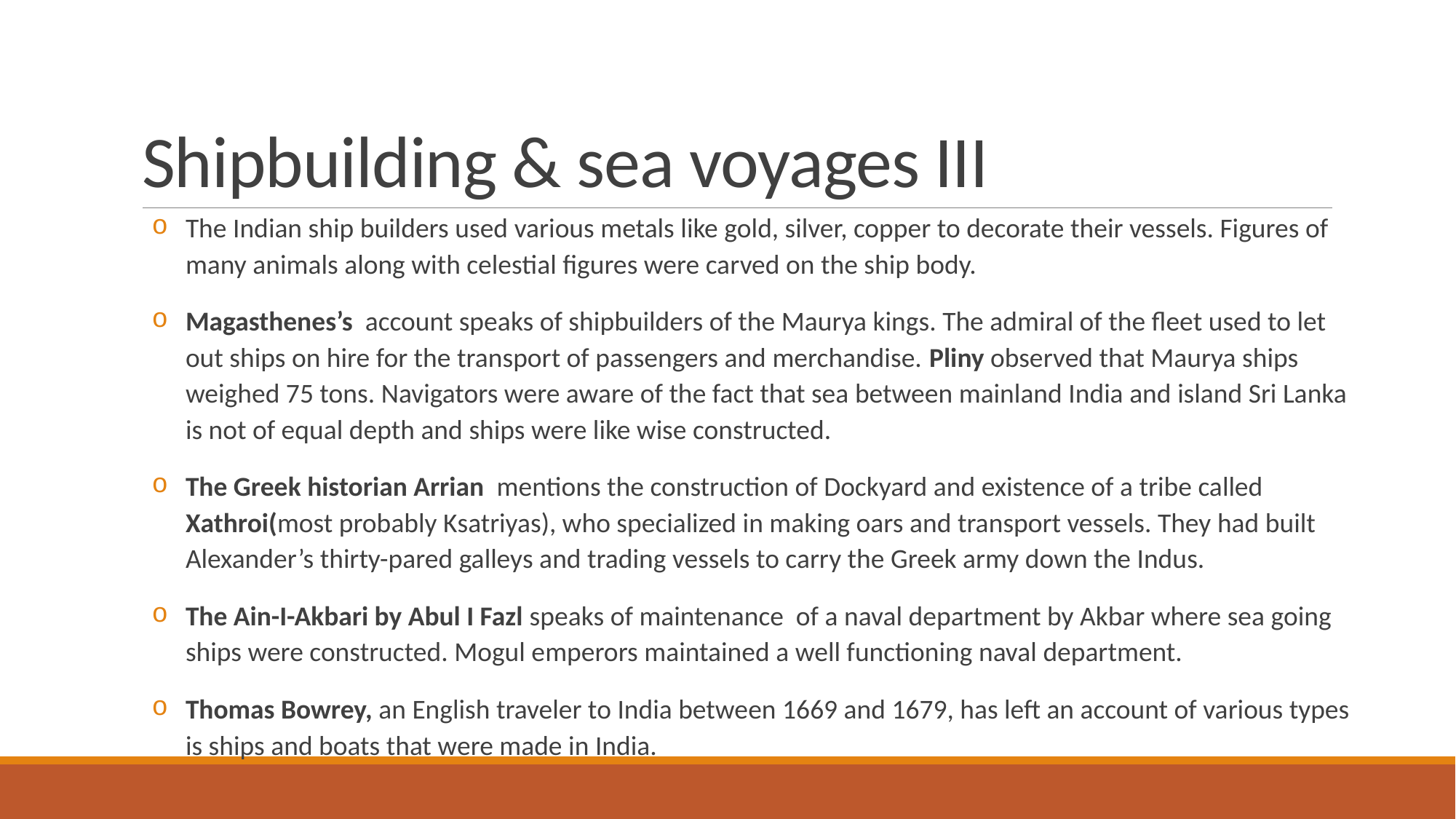

# Shipbuilding & sea voyages III
The Indian ship builders used various metals like gold, silver, copper to decorate their vessels. Figures of many animals along with celestial figures were carved on the ship body.
Magasthenes’s  account speaks of shipbuilders of the Maurya kings. The admiral of the fleet used to let out ships on hire for the transport of passengers and merchandise. Pliny observed that Maurya ships weighed 75 tons. Navigators were aware of the fact that sea between mainland India and island Sri Lanka is not of equal depth and ships were like wise constructed.
The Greek historian Arrian  mentions the construction of Dockyard and existence of a tribe called Xathroi(most probably Ksatriyas), who specialized in making oars and transport vessels. They had built Alexander’s thirty-pared galleys and trading vessels to carry the Greek army down the Indus.
The Ain-I-Akbari by Abul I Fazl speaks of maintenance  of a naval department by Akbar where sea going ships were constructed. Mogul emperors maintained a well functioning naval department.
Thomas Bowrey, an English traveler to India between 1669 and 1679, has left an account of various types is ships and boats that were made in India.